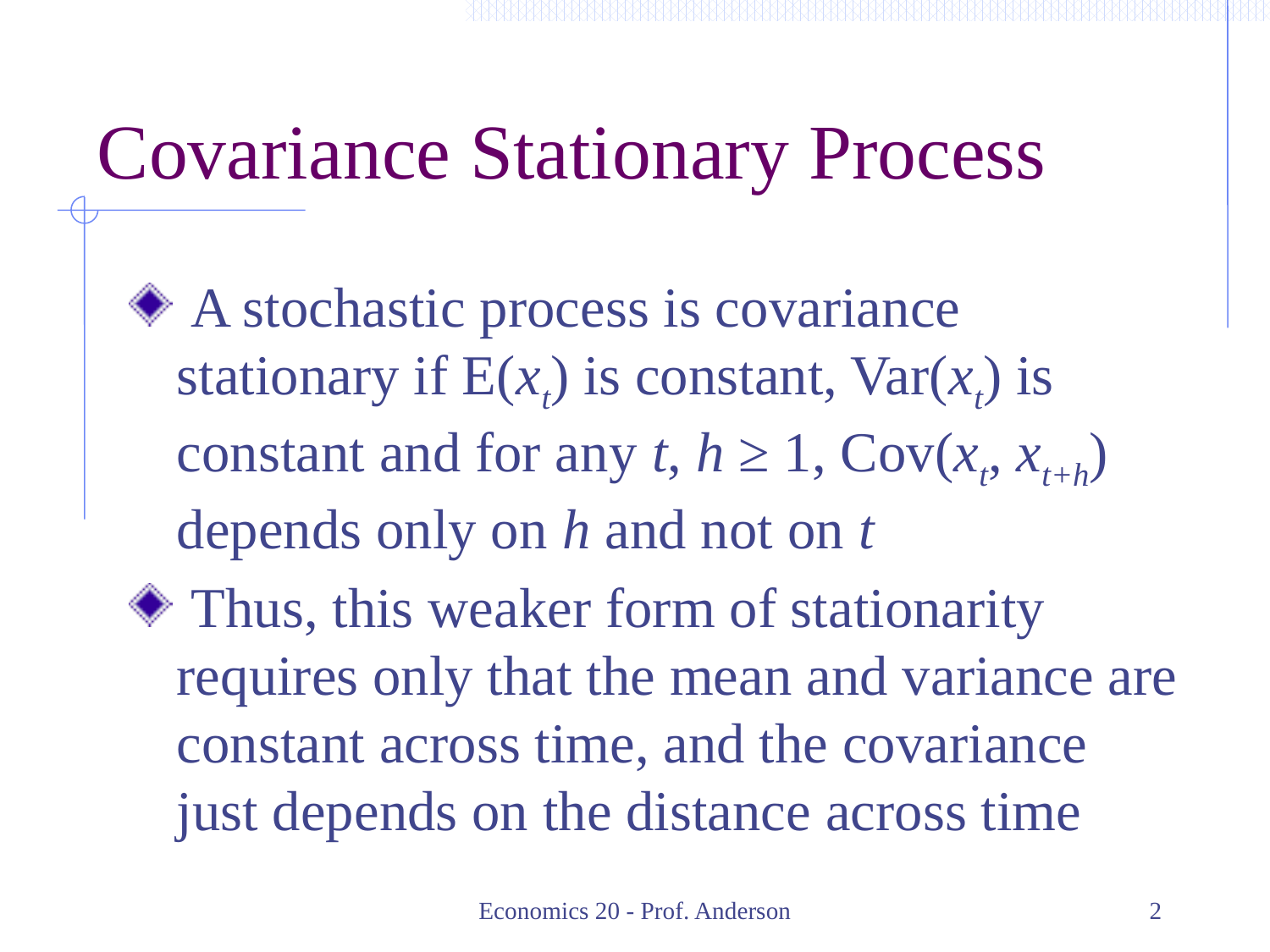

# Covariance Stationary Process
 A stochastic process is covariance stationary if E(xt) is constant, Var(xt) is constant and for any t, h ≥ 1, Cov(xt, xt+h) depends only on h and not on t
 Thus, this weaker form of stationarity requires only that the mean and variance are constant across time, and the covariance just depends on the distance across time
Economics 20 - Prof. Anderson
2